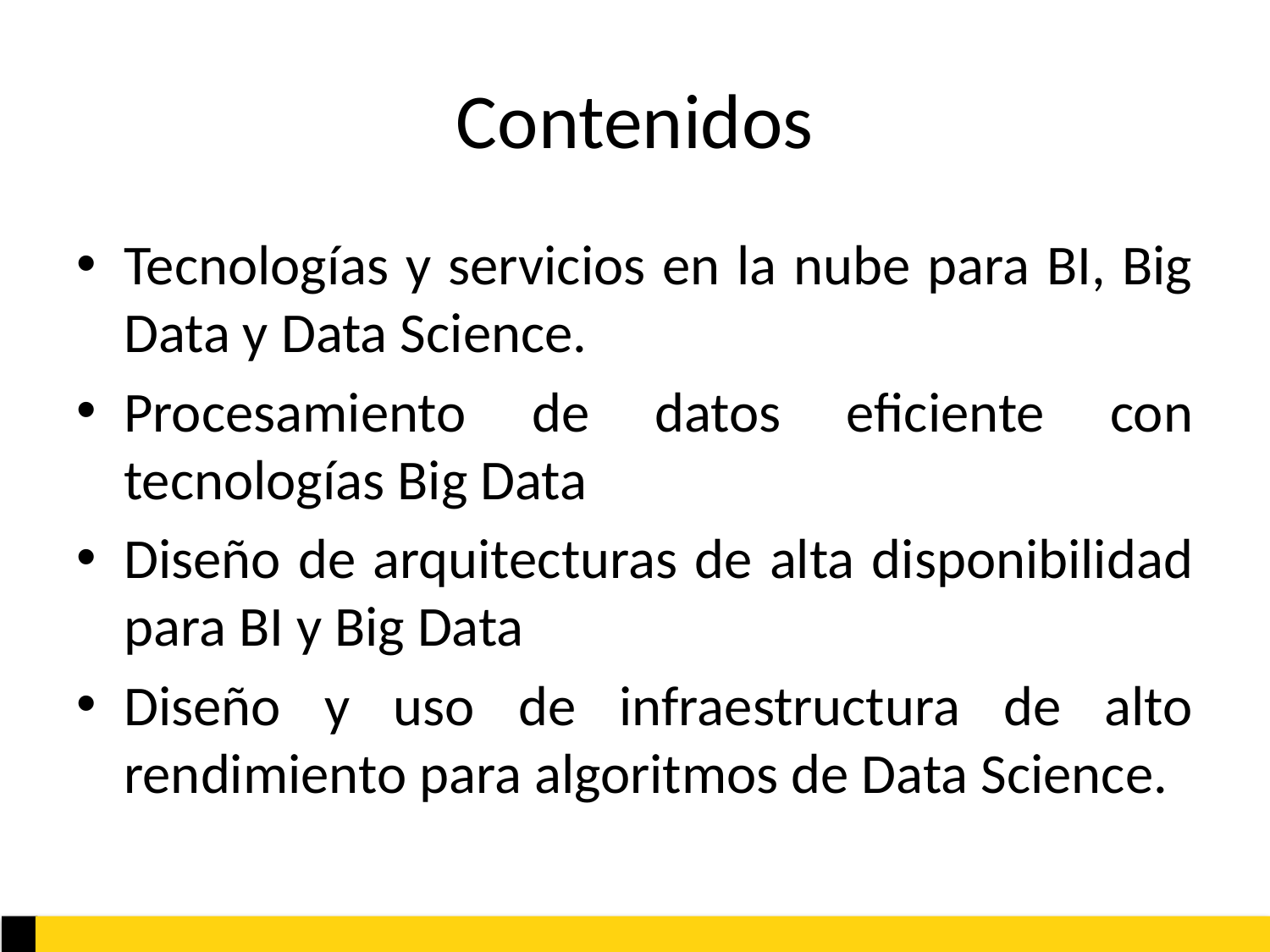

# Contenidos
Tecnologías y servicios en la nube para BI, Big Data y Data Science.
Procesamiento de datos eficiente con tecnologías Big Data
Diseño de arquitecturas de alta disponibilidad para BI y Big Data
Diseño y uso de infraestructura de alto rendimiento para algoritmos de Data Science.